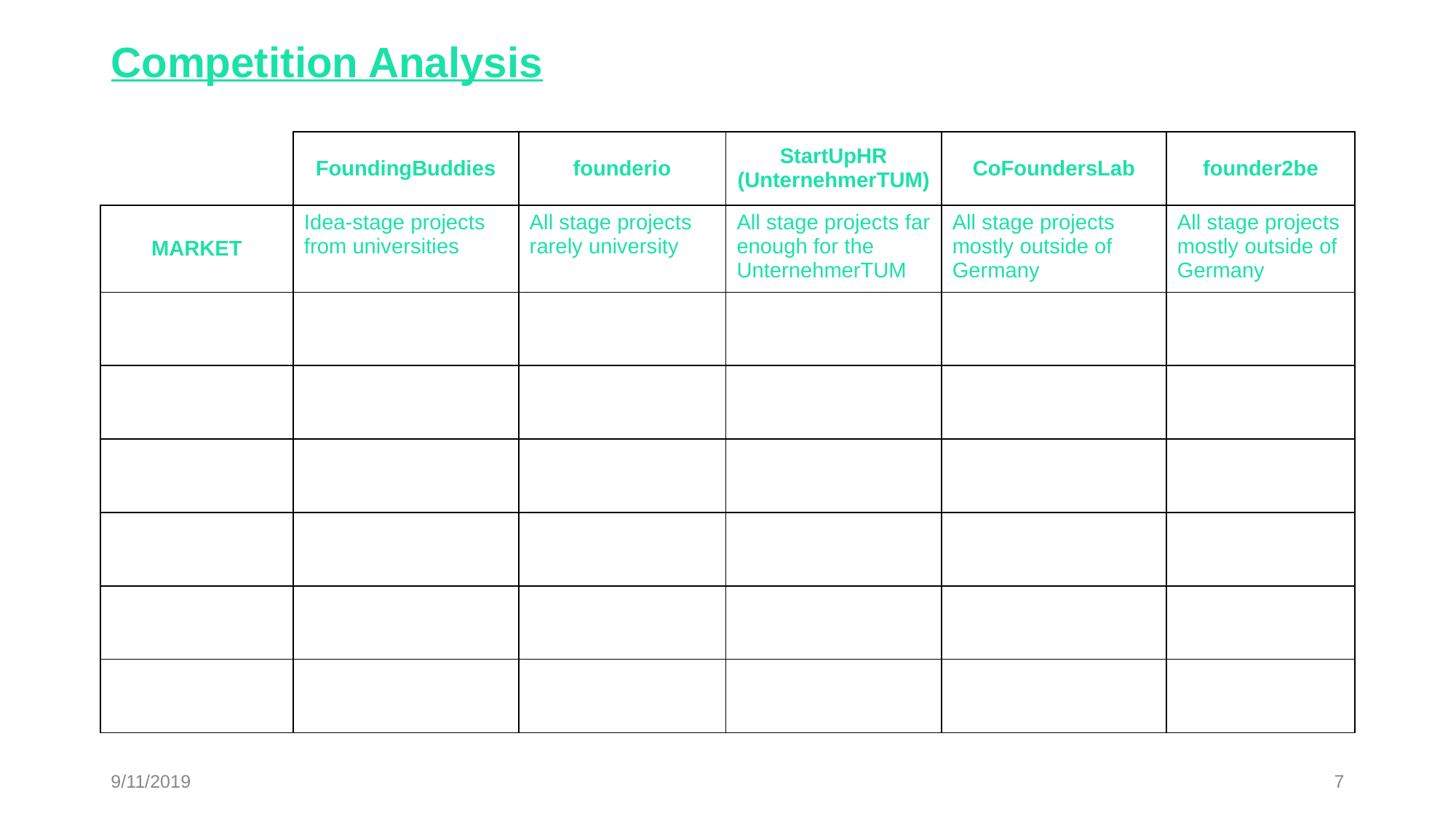

Competition Analysis
#
|  | FoundingBuddies | founderio | StartUpHR (UnternehmerTUM) | CoFoundersLab | founder2be |
| --- | --- | --- | --- | --- | --- |
| MARKET | Idea-stage projects from universities | All stage projects rarely university | All stage projects far enough for the UnternehmerTUM | All stage projects mostly outside of Germany | All stage projects mostly outside of Germany |
|  |  |  |  |  |  |
|  |  |  |  |  |  |
|  |  |  |  |  |  |
|  |  |  |  |  |  |
|  |  |  |  |  |  |
|  |  |  |  |  |  |
9/11/2019
7